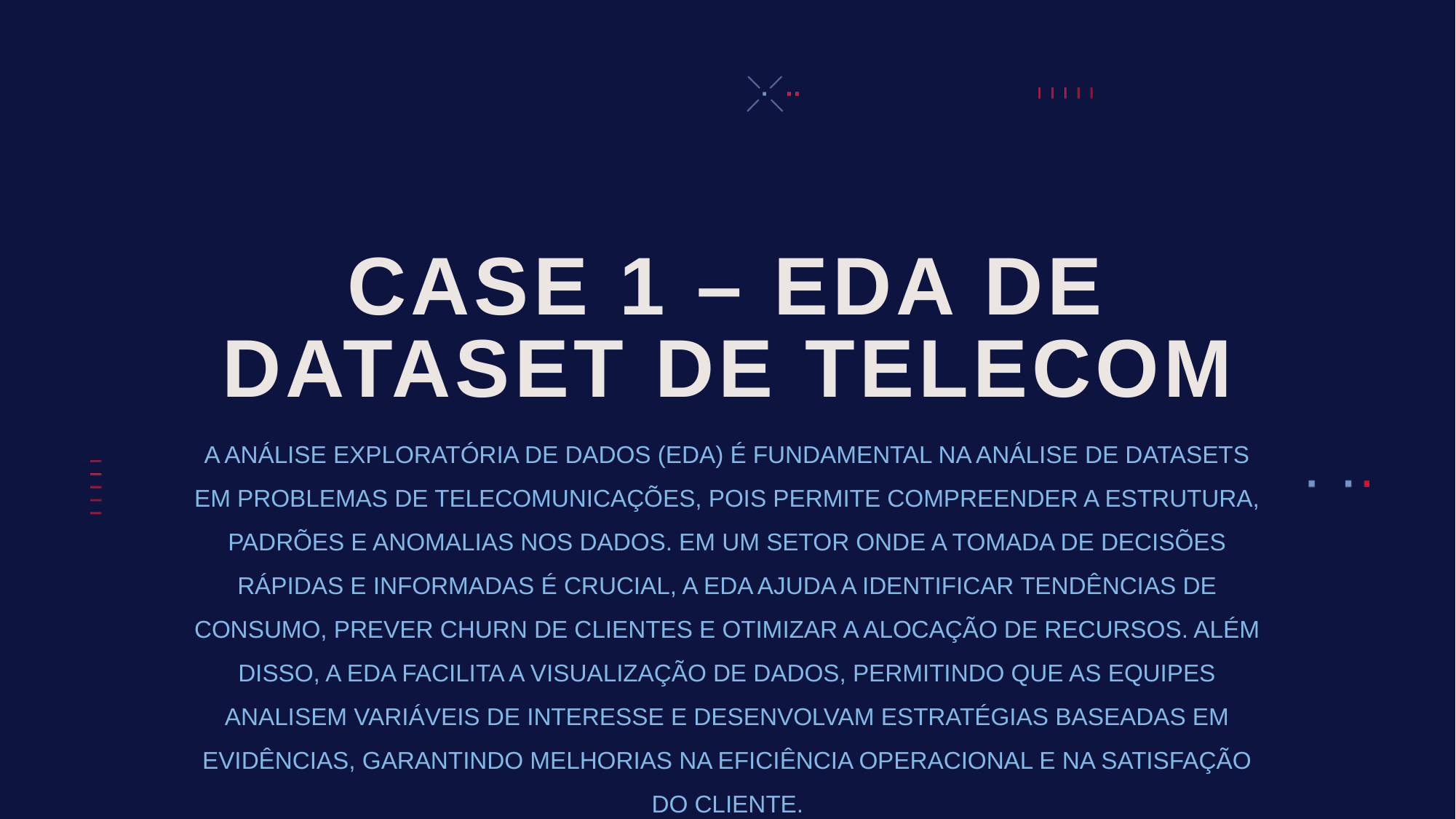

# CASE 1 – EDA DE DATASET DE TELECOM
A ANÁLISE EXPLORATÓRIA DE DADOS (EDA) É FUNDAMENTAL NA ANÁLISE DE DATASETS EM PROBLEMAS DE TELECOMUNICAÇÕES, POIS PERMITE COMPREENDER A ESTRUTURA, PADRÕES E ANOMALIAS NOS DADOS. EM UM SETOR ONDE A TOMADA DE DECISÕES RÁPIDAS E INFORMADAS É CRUCIAL, A EDA AJUDA A IDENTIFICAR TENDÊNCIAS DE CONSUMO, PREVER CHURN DE CLIENTES E OTIMIZAR A ALOCAÇÃO DE RECURSOS. ALÉM DISSO, A EDA FACILITA A VISUALIZAÇÃO DE DADOS, PERMITINDO QUE AS EQUIPES ANALISEM VARIÁVEIS DE INTERESSE E DESENVOLVAM ESTRATÉGIAS BASEADAS EM EVIDÊNCIAS, GARANTINDO MELHORIAS NA EFICIÊNCIA OPERACIONAL E NA SATISFAÇÃO DO CLIENTE.